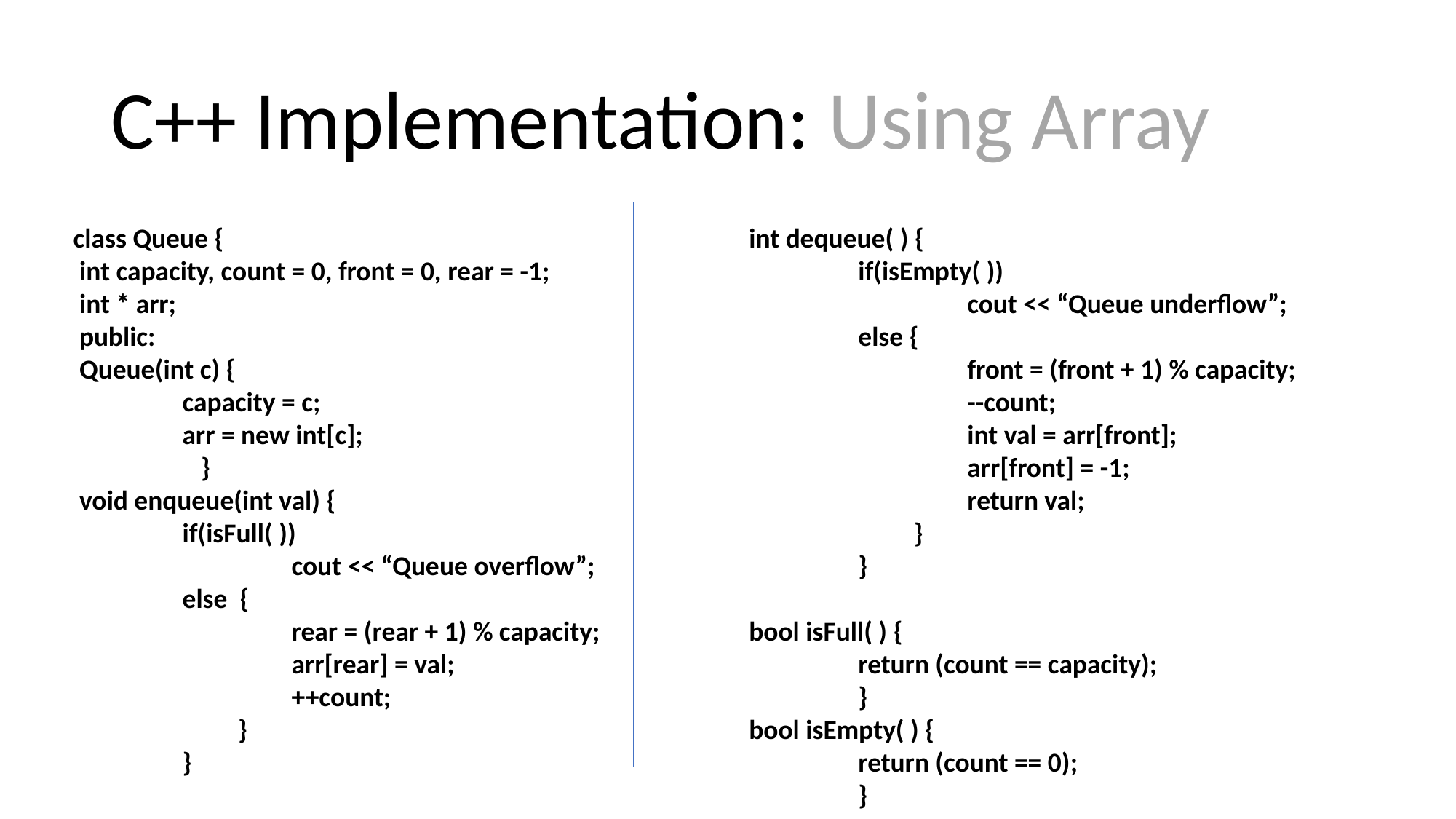

# C++ Implementation: Using Array
class Queue {
 int capacity, count = 0, front = 0, rear = -1;
 int * arr;
 public:
 Queue(int c) {
	capacity = c;
	arr = new int[c];
	   }
 void enqueue(int val) {
	if(isFull( ))
		cout << “Queue overflow”;
	else  {
		rear = (rear + 1) % capacity;
		arr[rear] = val;
		++count;
	         }
	}
int dequeue( ) {
	if(isEmpty( ))
		cout << “Queue underflow”;
	else {
		front = (front + 1) % capacity;
		--count;
		int val = arr[front];
		arr[front] = -1;
		return val;
	         }
	}

bool isFull( ) {
	return (count == capacity);
	}
bool isEmpty( ) {
	return (count == 0);
	}